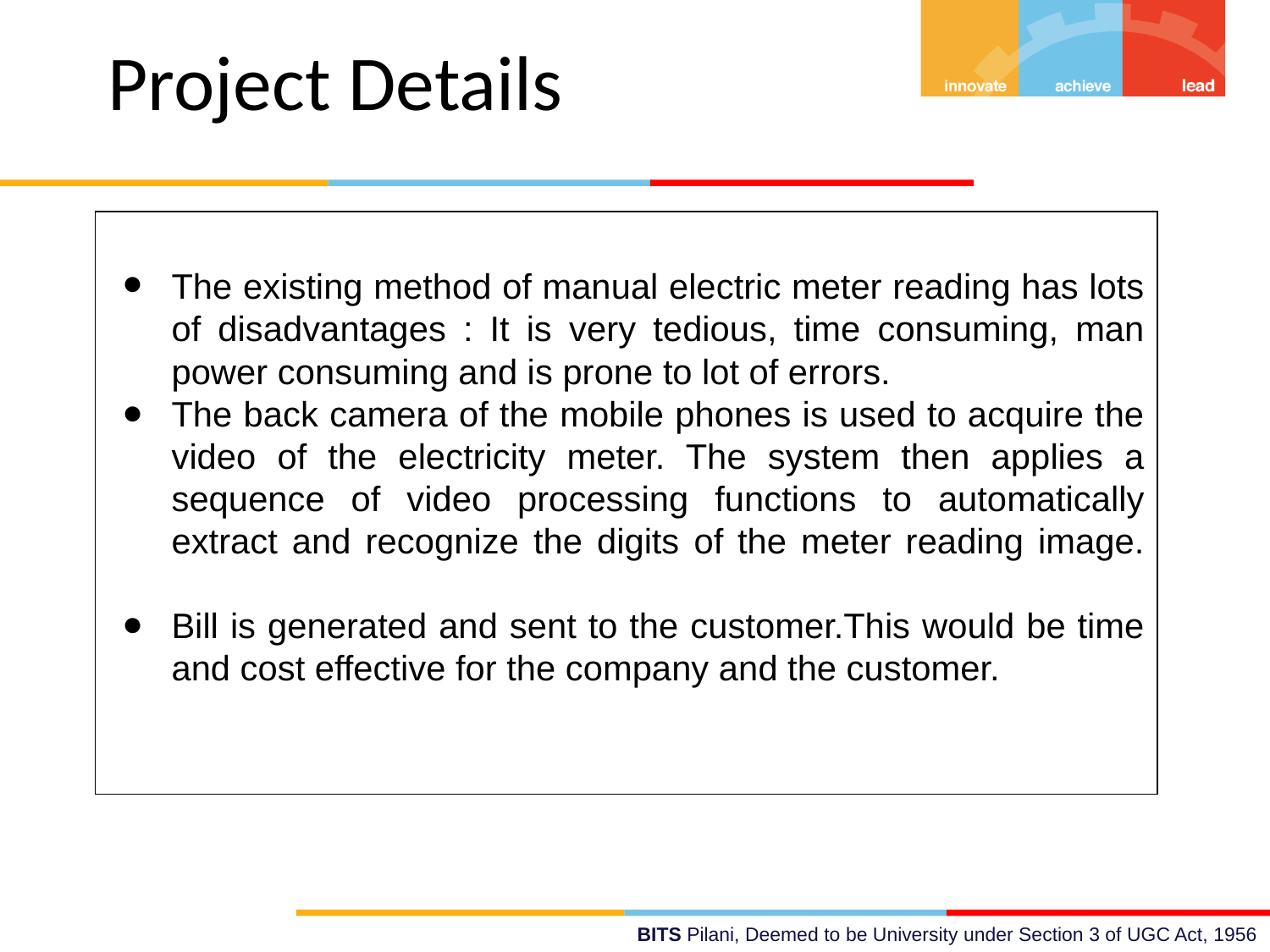

# Project Details

The existing method of manual electric meter reading has lots of disadvantages : It is very tedious, time consuming, man power consuming and is prone to lot of errors.
The back camera of the mobile phones is used to acquire the video of the electricity meter. The system then applies a sequence of video processing functions to automatically extract and recognize the digits of the meter reading image.
Bill is generated and sent to the customer.This would be time and cost effective for the company and the customer.